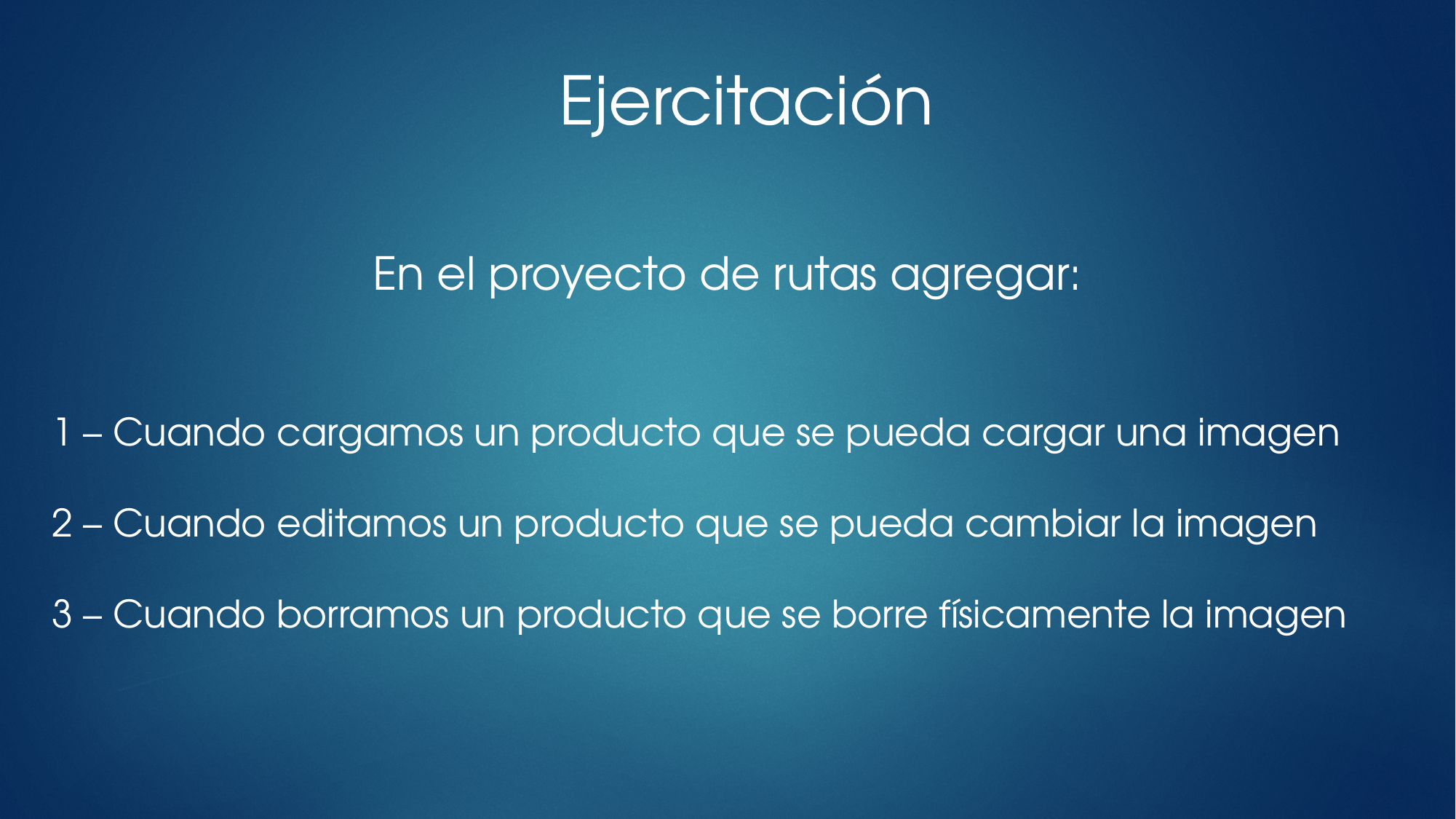

Ejercitación
En el proyecto de rutas agregar:

1 – Cuando cargamos un producto que se pueda cargar una imagen

2 – Cuando editamos un producto que se pueda cambiar la imagen

3 – Cuando borramos un producto que se borre físicamente la imagen